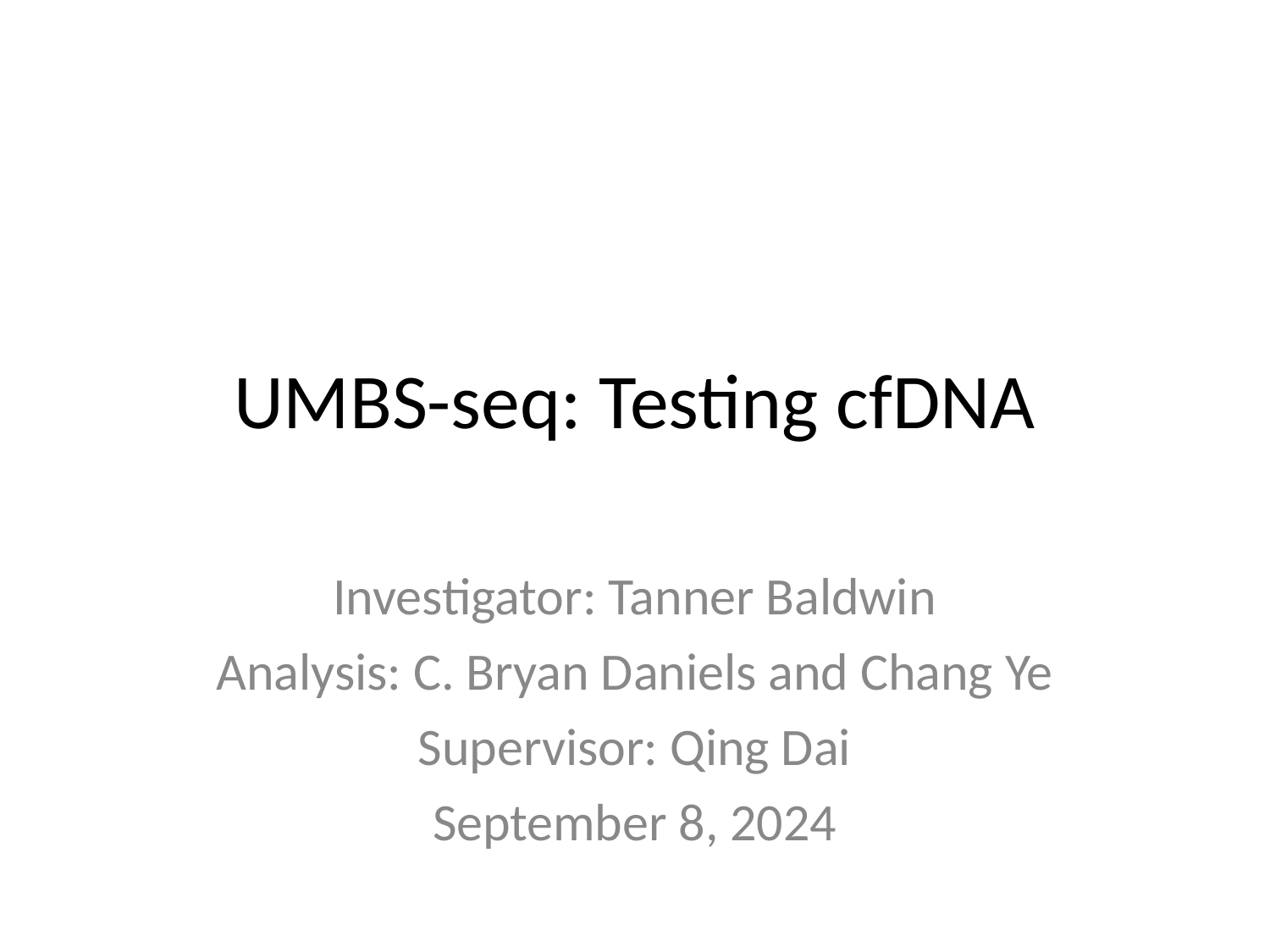

# UMBS-seq: Testing cfDNA
Investigator: Tanner Baldwin
Analysis: C. Bryan Daniels and Chang Ye
Supervisor: Qing Dai
September 8, 2024